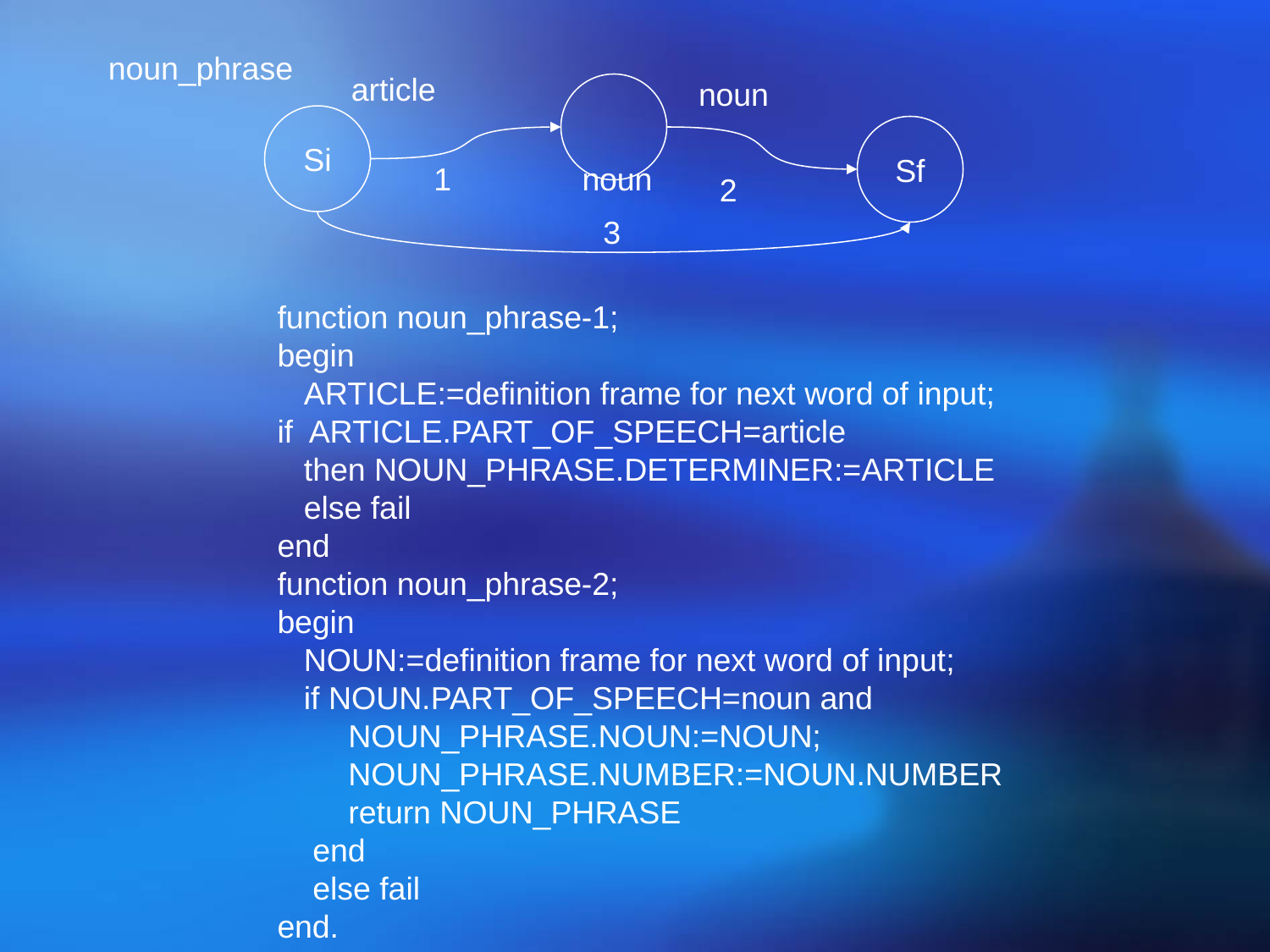

noun_phrase
article
noun

Si
Sf
1
2
noun
3
function noun_phrase-1;
begin
   ARTICLE:=definition frame for next word of input;
if  ARTICLE.PART_OF_SPEECH=article
   then NOUN_PHRASE.DETERMINER:=ARTICLE
   else fail
end
function noun_phrase-2;
begin
   NOUN:=definition frame for next word of input;
   if NOUN.PART_OF_SPEECH=noun and
        NOUN_PHRASE.NOUN:=NOUN;
        NOUN_PHRASE.NUMBER:=NOUN.NUMBER
        return NOUN_PHRASE
    end
    else fail
end.